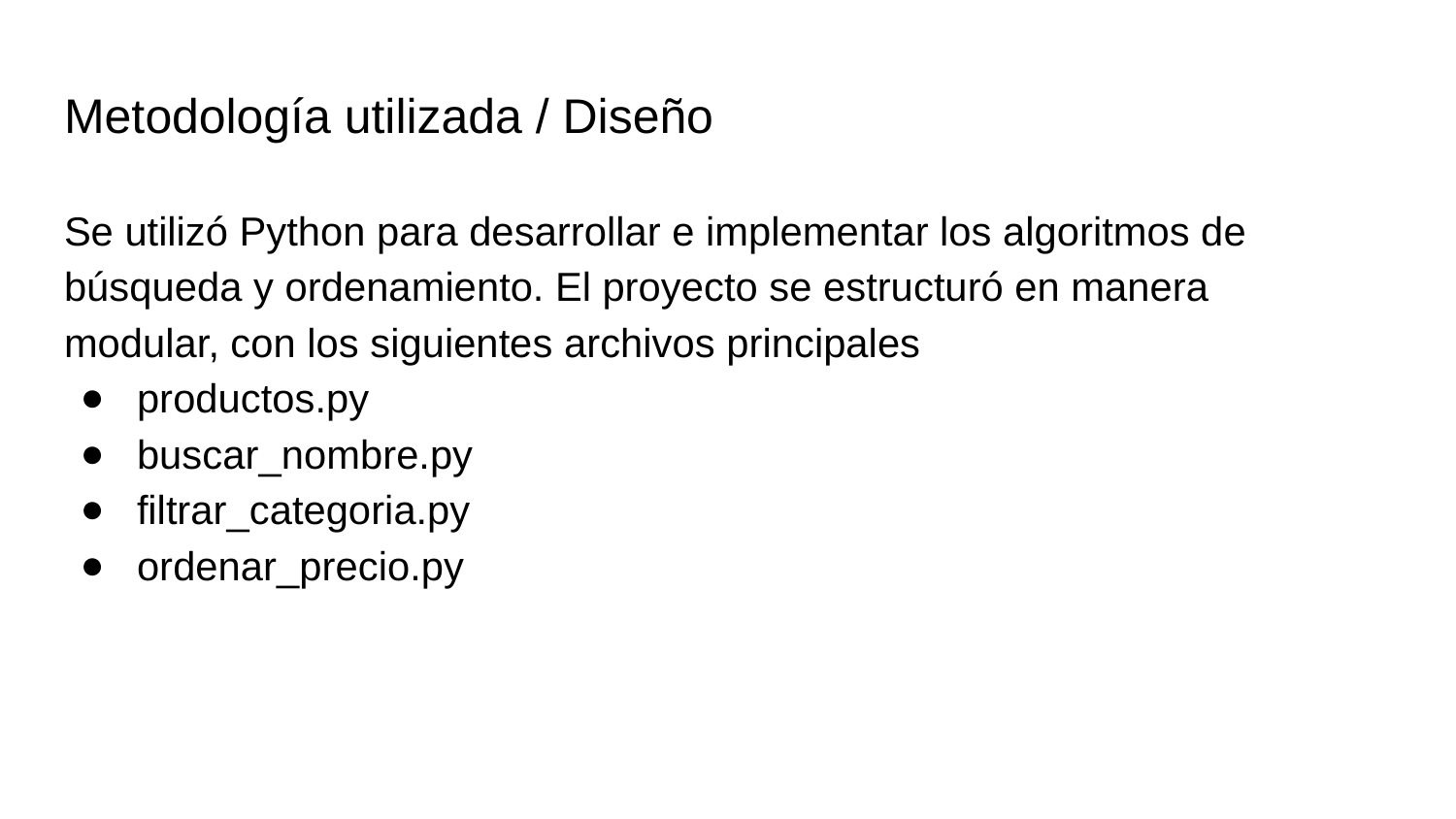

# Metodología utilizada / Diseño
Se utilizó Python para desarrollar e implementar los algoritmos de búsqueda y ordenamiento. El proyecto se estructuró en manera modular, con los siguientes archivos principales
productos.py
buscar_nombre.py
filtrar_categoria.py
ordenar_precio.py